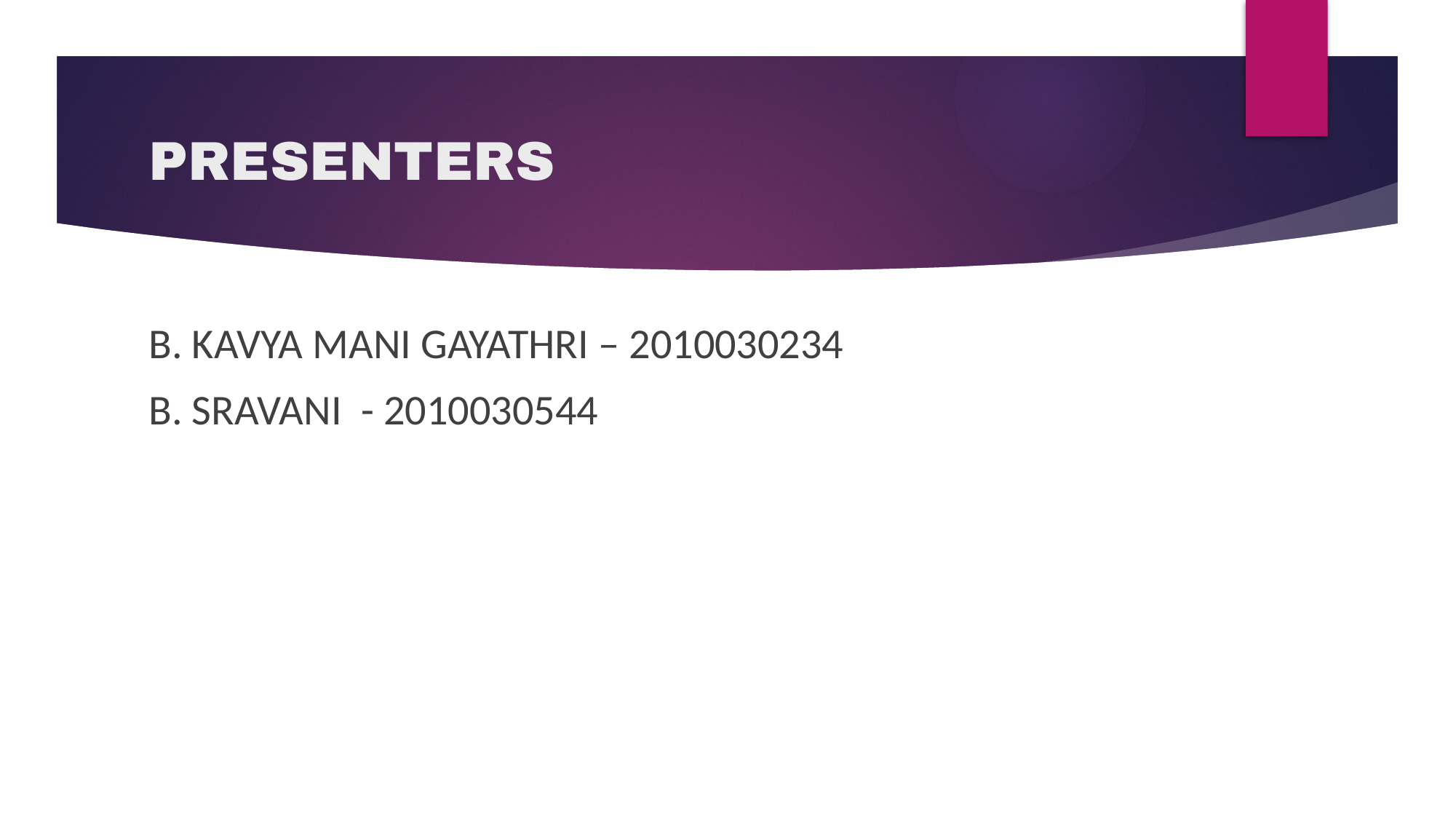

# PRESENTERS
B. KAVYA MANI GAYATHRI – 2010030234
B. SRAVANI  - 2010030544